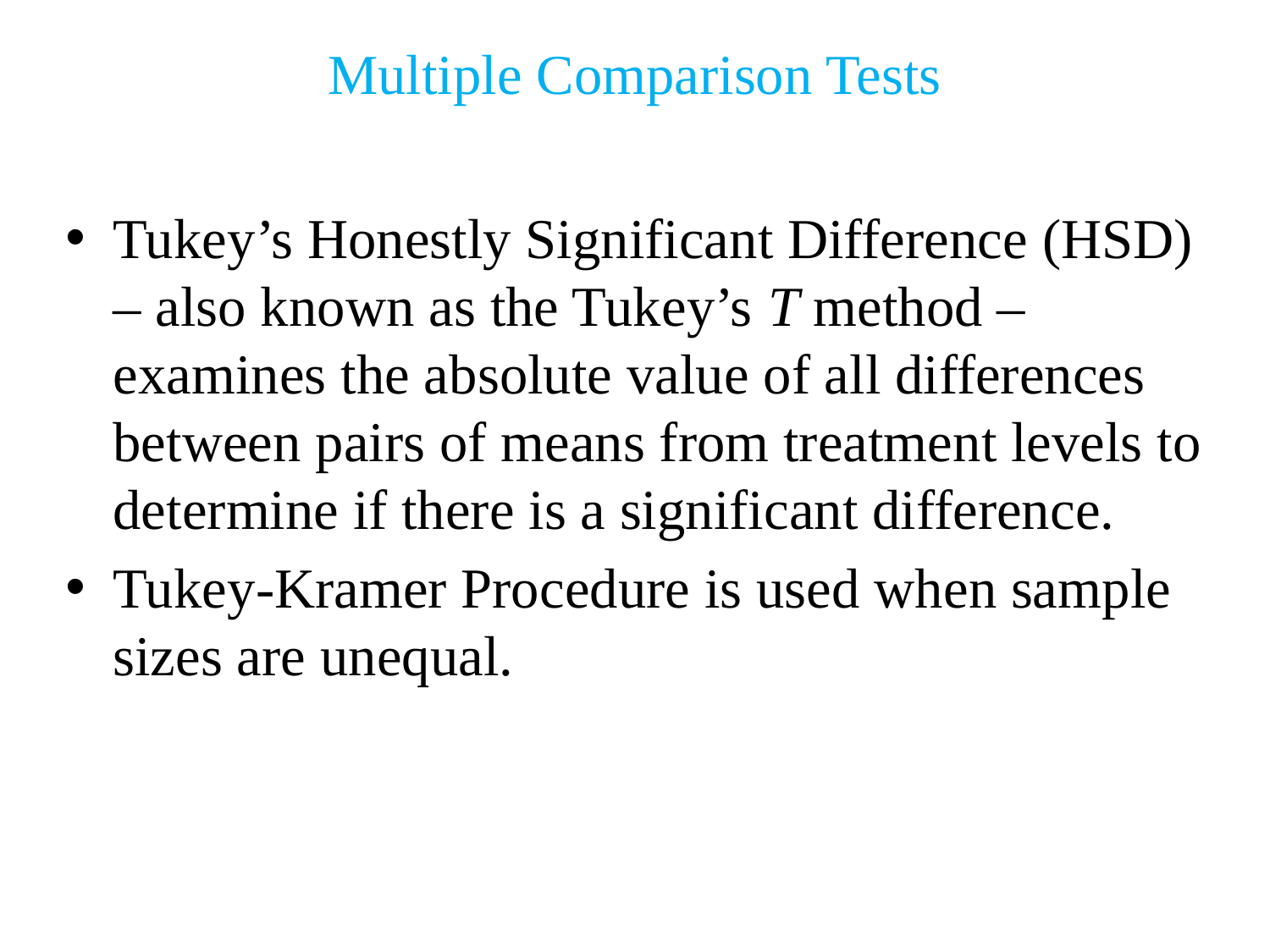

Multiple Comparison Tests
Tukey’s Honestly Significant Difference (HSD) – also known as the Tukey’s T method – examines the absolute value of all differences between pairs of means from treatment levels to determine if there is a significant difference.
Tukey-Kramer Procedure is used when sample sizes are unequal.